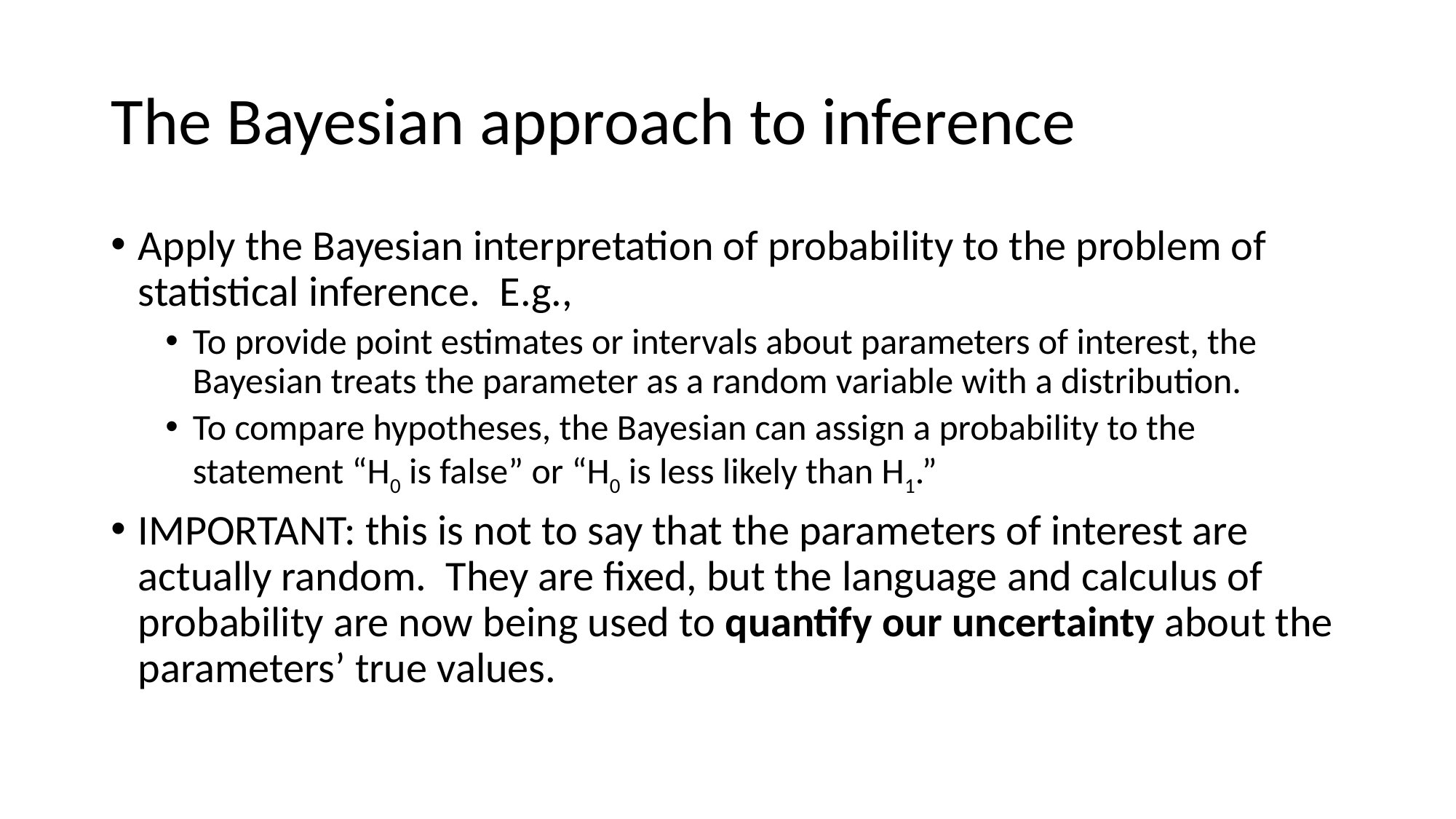

# The Bayesian approach to inference
Apply the Bayesian interpretation of probability to the problem of statistical inference.  E.g.,
To provide point estimates or intervals about parameters of interest, the Bayesian treats the parameter as a random variable with a distribution.
To compare hypotheses, the Bayesian can assign a probability to the statement “H0 is false” or “H0 is less likely than H1.”
IMPORTANT: this is not to say that the parameters of interest are actually random.  They are fixed, but the language and calculus of probability are now being used to quantify our uncertainty about the parameters’ true values.